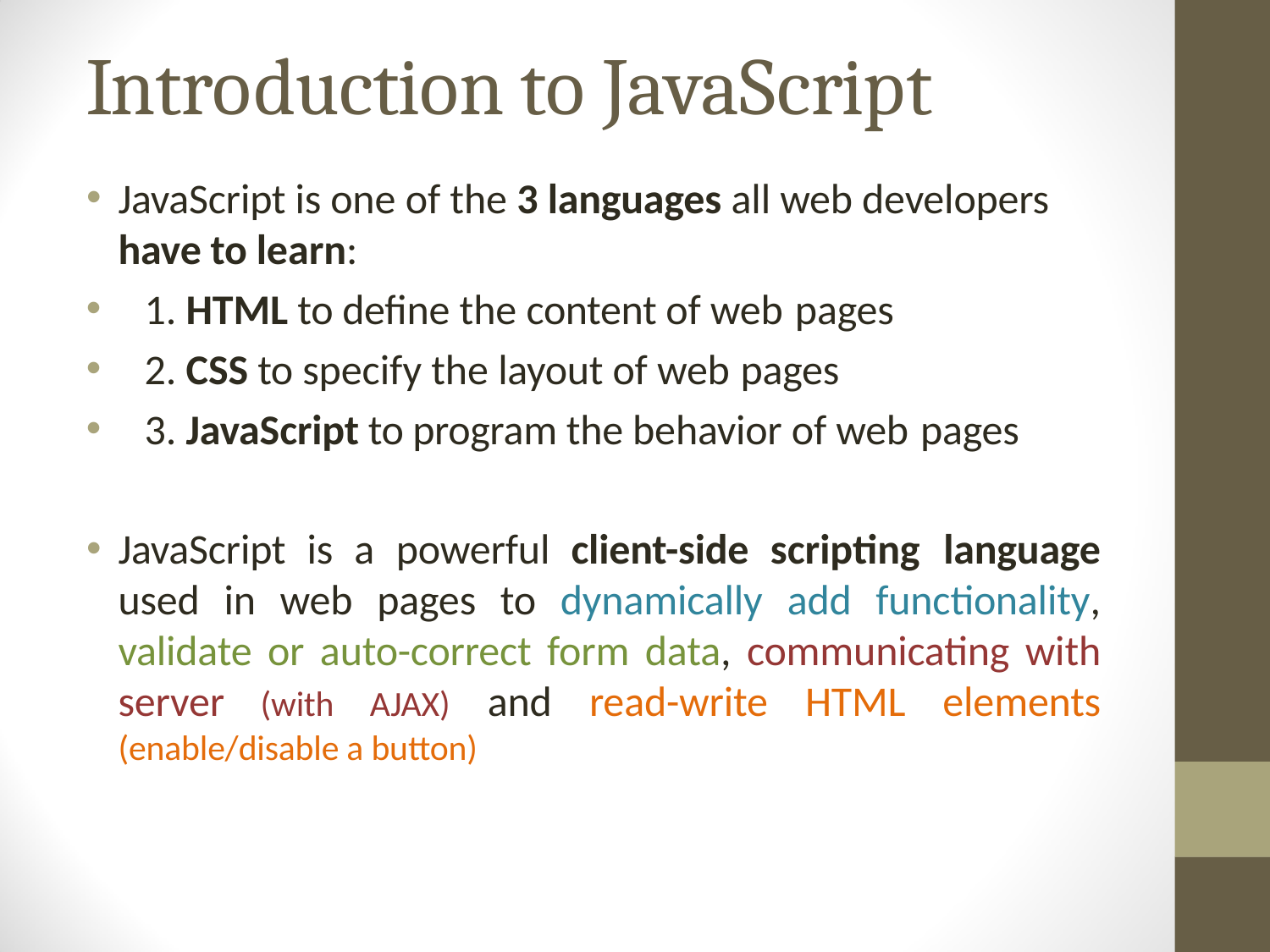

# Introduction to JavaScript
JavaScript is one of the 3 languages all web developers have to learn:
1. HTML to define the content of web pages
2. CSS to specify the layout of web pages
3. JavaScript to program the behavior of web pages

JavaScript is a powerful client-side scripting language used in web pages to dynamically add functionality, validate or auto-correct form data, communicating with server (with AJAX) and read-write HTML elements (enable/disable a button)